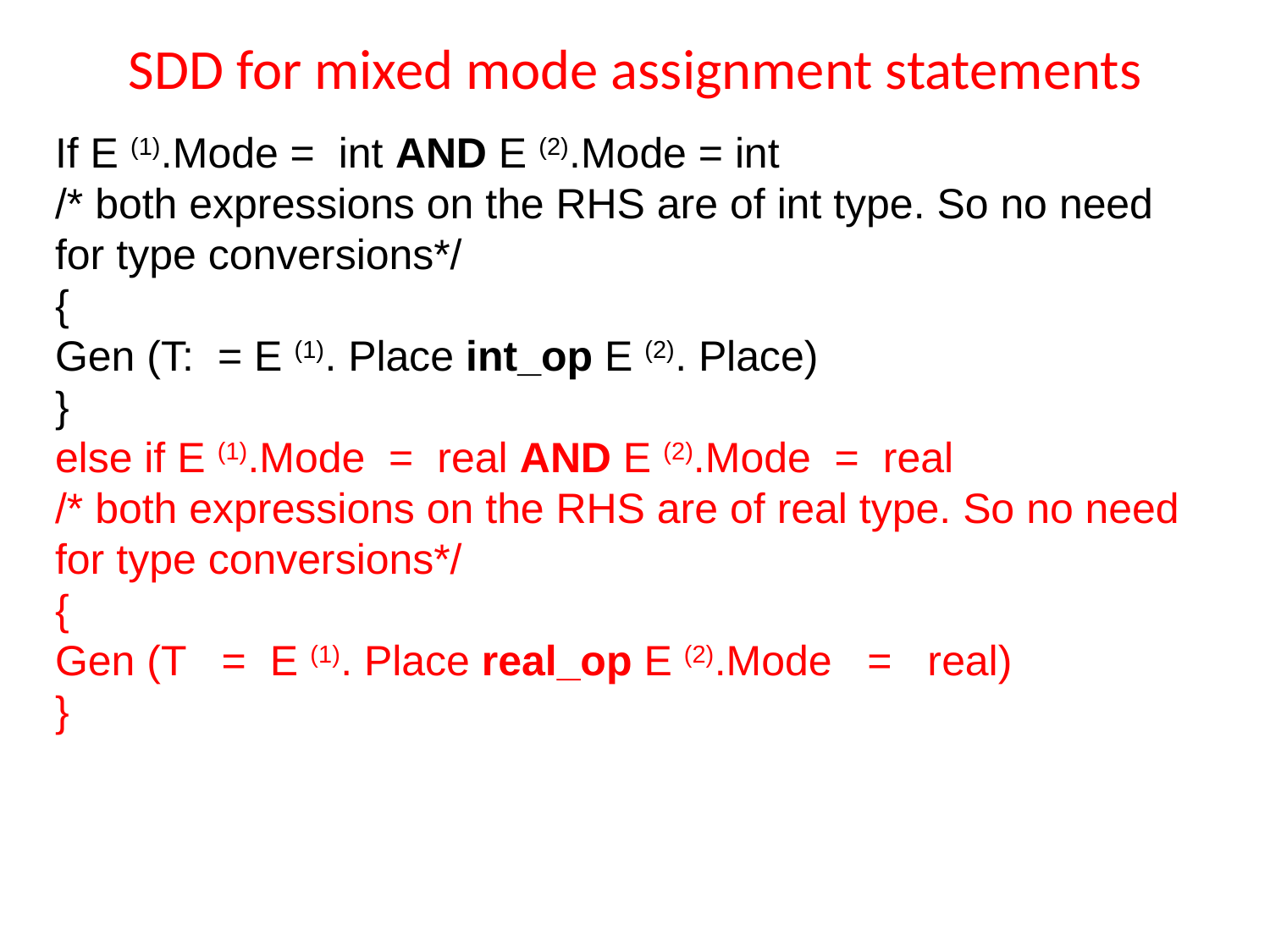

# SDD for mixed mode assignment statements
If E (1).Mode =  int AND E (2).Mode = int
/* both expressions on the RHS are of int type. So no need for type conversions*/
{
Gen (T:  = E (1). Place int_op E (2). Place)
}
else if E (1).Mode  =  real AND E (2).Mode  =  real
/* both expressions on the RHS are of real type. So no need for type conversions*/
{
Gen (T   =  E (1). Place real_op E (2).Mode   =   real)
}